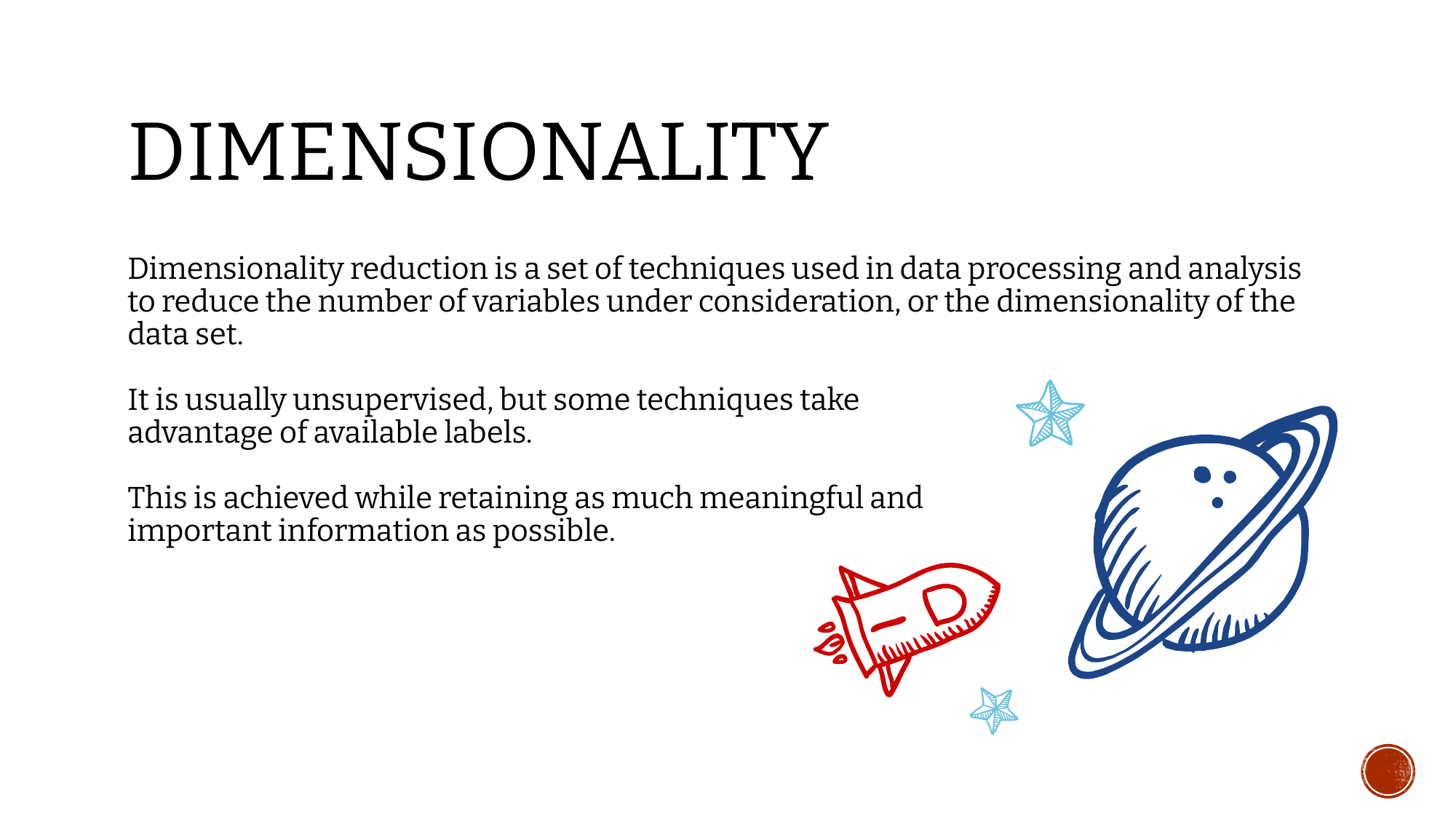

# Dimensionality
Dimensionality reduction is a set of techniques used in data processing and analysis to reduce the number of variables under consideration, or the dimensionality of the data set.

It is usually unsupervised, but some techniques take
advantage of available labels.

This is achieved while retaining as much meaningful and
important information as possible.

3